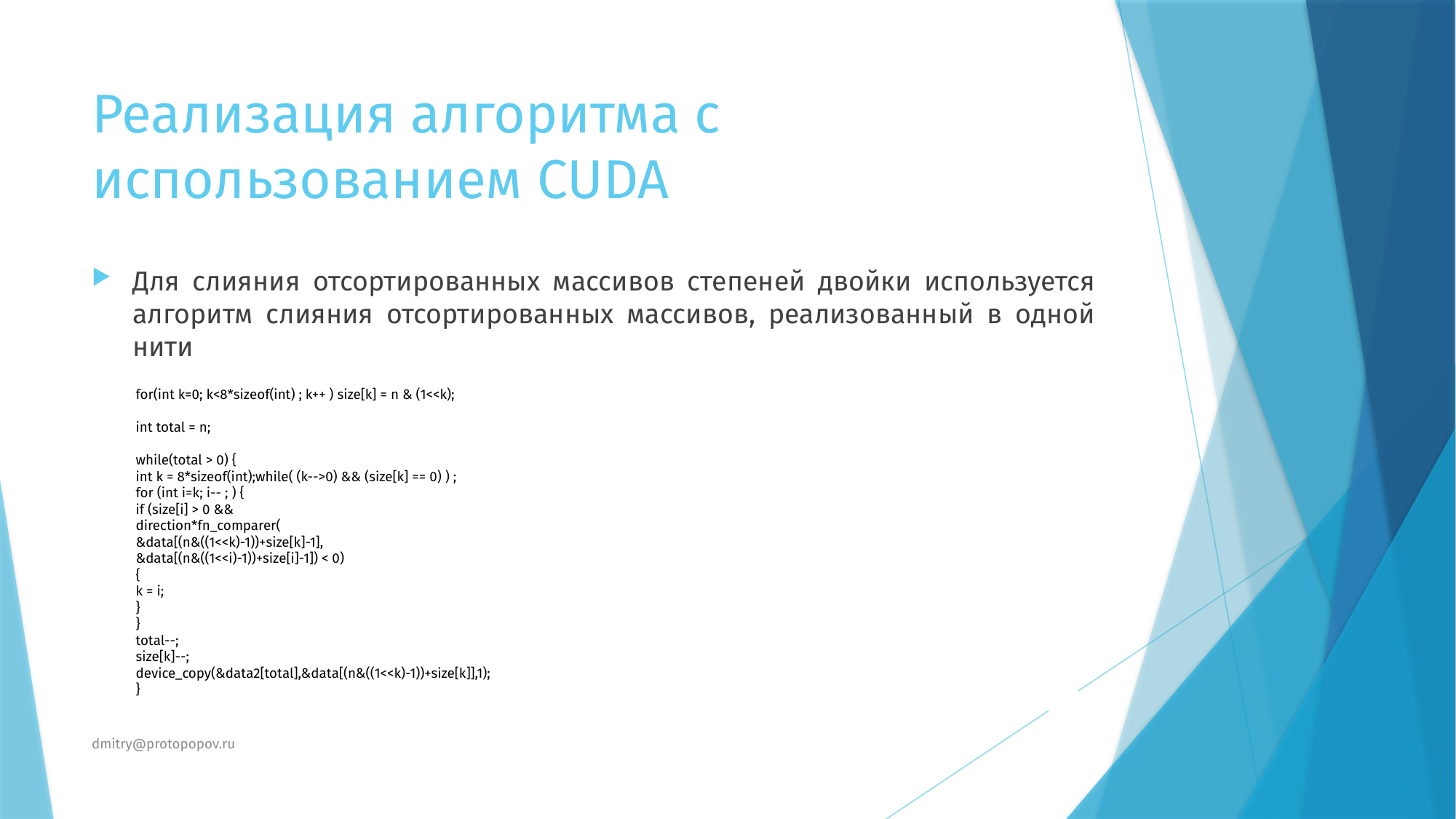

# Реализация алгоритма с использованием CUDA
Для слияния отсортированных массивов степеней двойки используется алгоритм слияния отсортированных массивов, реализованный в одной нити
for(int k=0; k<8*sizeof(int) ; k++ ) size[k] = n & (1<<k);

int total = n;

while(total > 0) {
int k = 8*sizeof(int);while( (k-->0) && (size[k] == 0) ) ;
for (int i=k; i-- ; ) {
if (size[i] > 0 &&
direction*fn_comparer(
&data[(n&((1<<k)-1))+size[k]-1],
&data[(n&((1<<i)-1))+size[i]-1]) < 0)
{
k = i;
}
}
total--;
size[k]--;
device_copy(&data2[total],&data[(n&((1<<k)-1))+size[k]],1);
}

dmitry@protopopov.ru